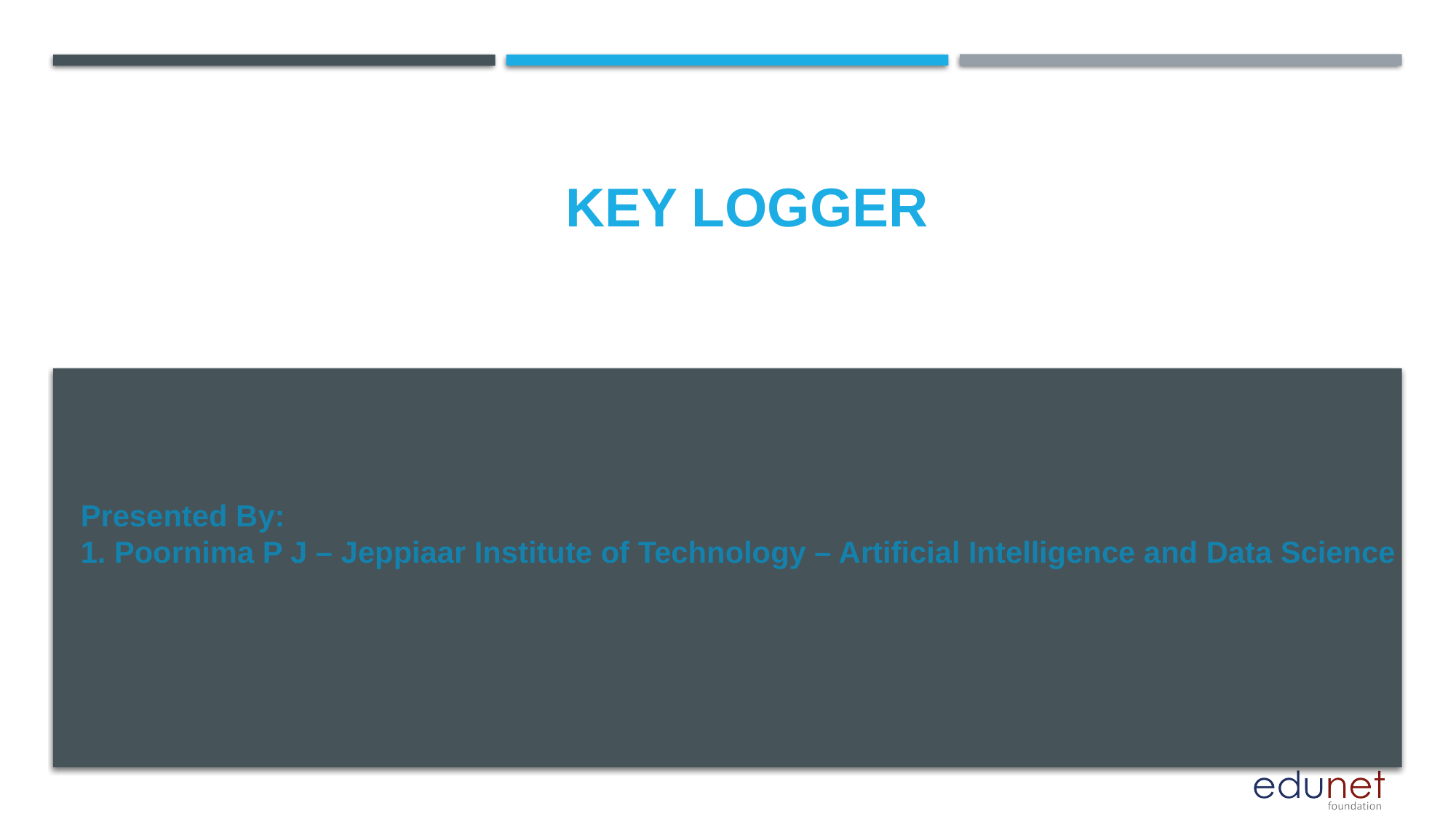

# KEY LOGGER
Presented By:
1. Poornima P J – Jeppiaar Institute of Technology – Artificial Intelligence and Data Science